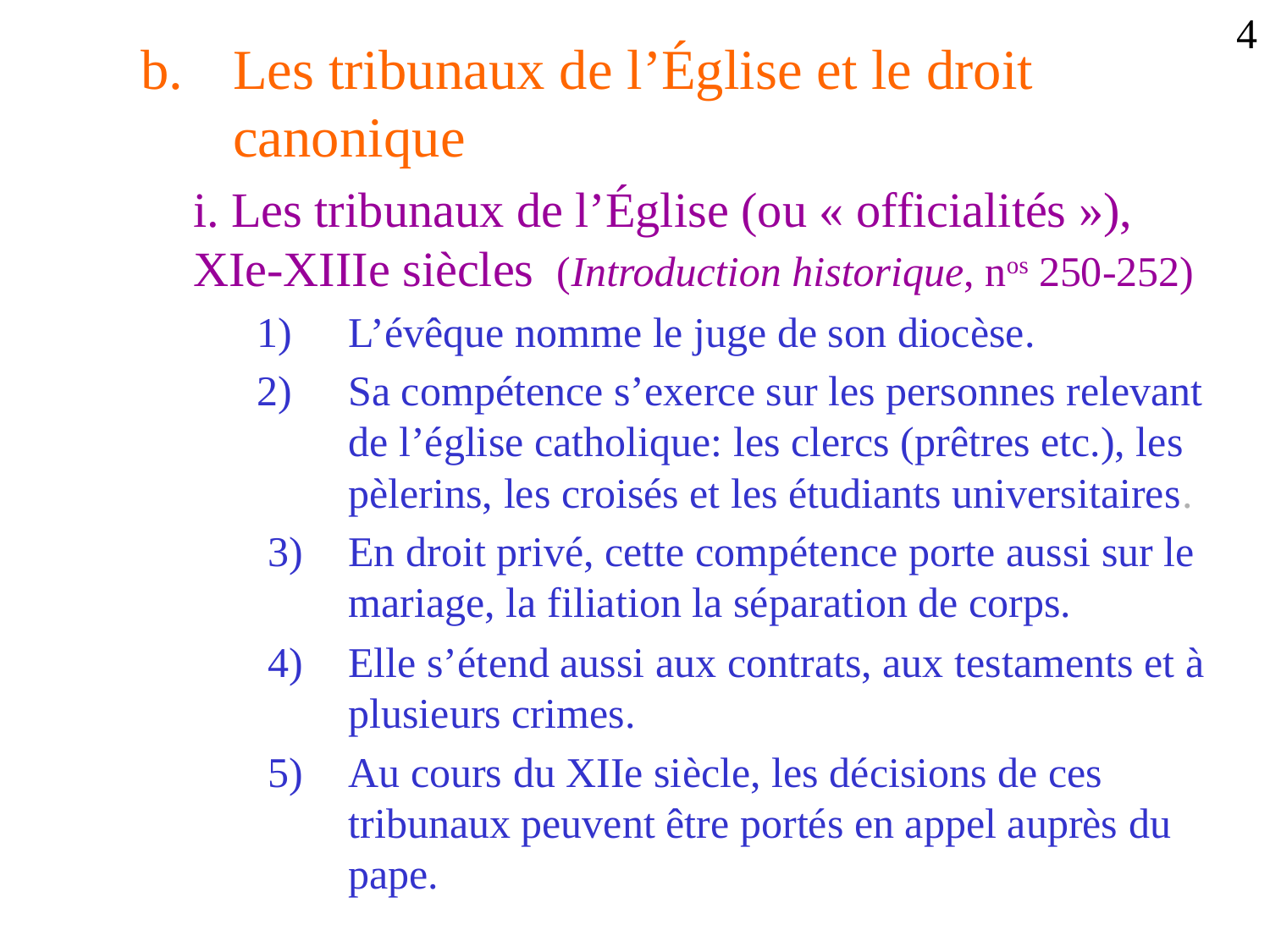

4
Les tribunaux de l’Église et le droit canonique
i. Les tribunaux de l’Église (ou « officialités »), XIe-XIIIe siècles  (Introduction historique, nos 250-252)
L’évêque nomme le juge de son diocèse.
Sa compétence s’exerce sur les personnes relevant de l’église catholique: les clercs (prêtres etc.), les pèlerins, les croisés et les étudiants universitaires.
En droit privé, cette compétence porte aussi sur le mariage, la filiation la séparation de corps.
Elle s’étend aussi aux contrats, aux testaments et à plusieurs crimes.
Au cours du XIIe siècle, les décisions de ces tribunaux peuvent être portés en appel auprès du pape.